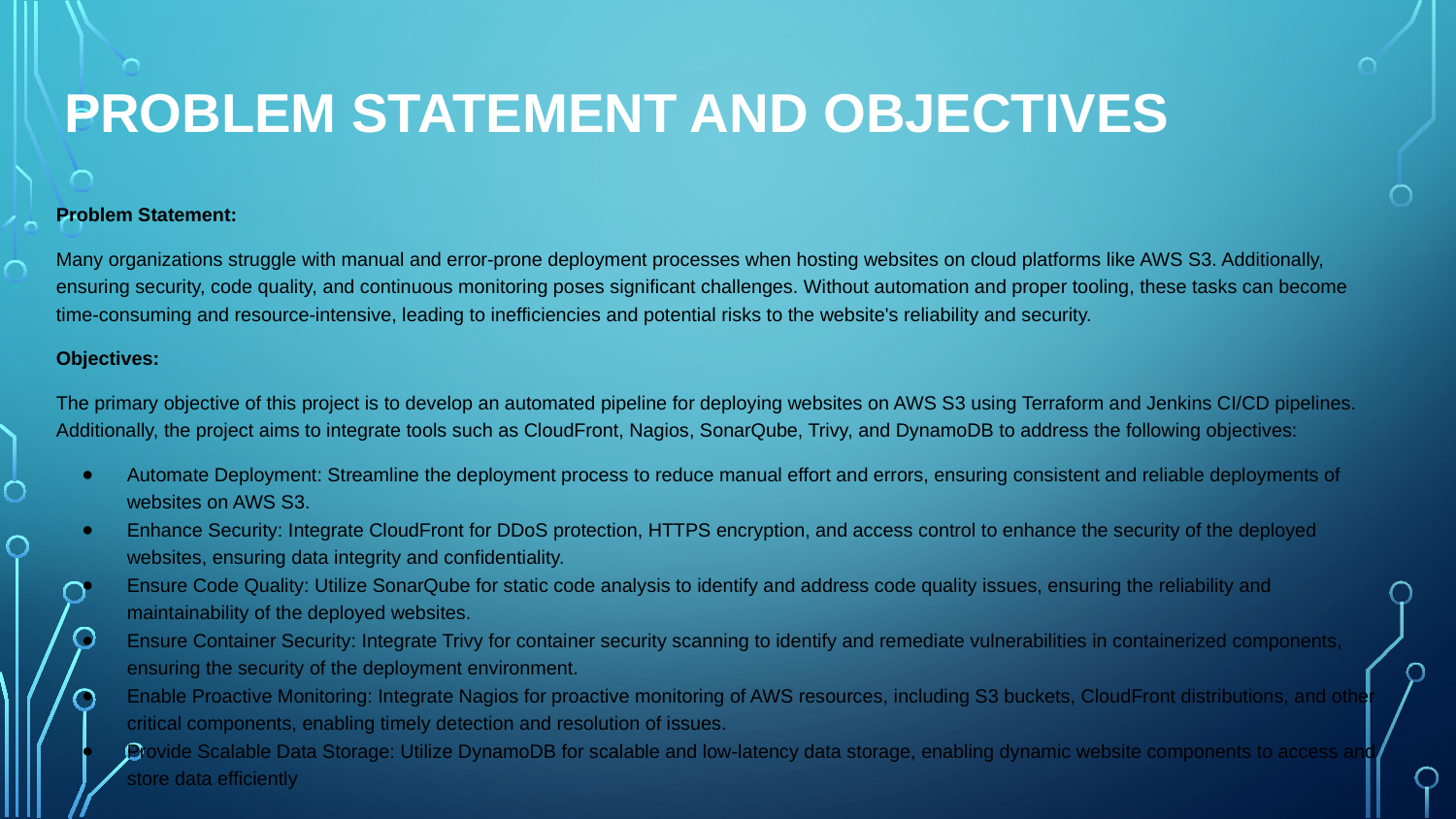

# PROBLEM STATEMENT AND OBJECTIVES
Problem Statement:
Many organizations struggle with manual and error-prone deployment processes when hosting websites on cloud platforms like AWS S3. Additionally, ensuring security, code quality, and continuous monitoring poses significant challenges. Without automation and proper tooling, these tasks can become time-consuming and resource-intensive, leading to inefficiencies and potential risks to the website's reliability and security.
Objectives:
The primary objective of this project is to develop an automated pipeline for deploying websites on AWS S3 using Terraform and Jenkins CI/CD pipelines. Additionally, the project aims to integrate tools such as CloudFront, Nagios, SonarQube, Trivy, and DynamoDB to address the following objectives:
Automate Deployment: Streamline the deployment process to reduce manual effort and errors, ensuring consistent and reliable deployments of websites on AWS S3.
Enhance Security: Integrate CloudFront for DDoS protection, HTTPS encryption, and access control to enhance the security of the deployed websites, ensuring data integrity and confidentiality.
Ensure Code Quality: Utilize SonarQube for static code analysis to identify and address code quality issues, ensuring the reliability and maintainability of the deployed websites.
Ensure Container Security: Integrate Trivy for container security scanning to identify and remediate vulnerabilities in containerized components, ensuring the security of the deployment environment.
Enable Proactive Monitoring: Integrate Nagios for proactive monitoring of AWS resources, including S3 buckets, CloudFront distributions, and other critical components, enabling timely detection and resolution of issues.
Provide Scalable Data Storage: Utilize DynamoDB for scalable and low-latency data storage, enabling dynamic website components to access and store data efficiently